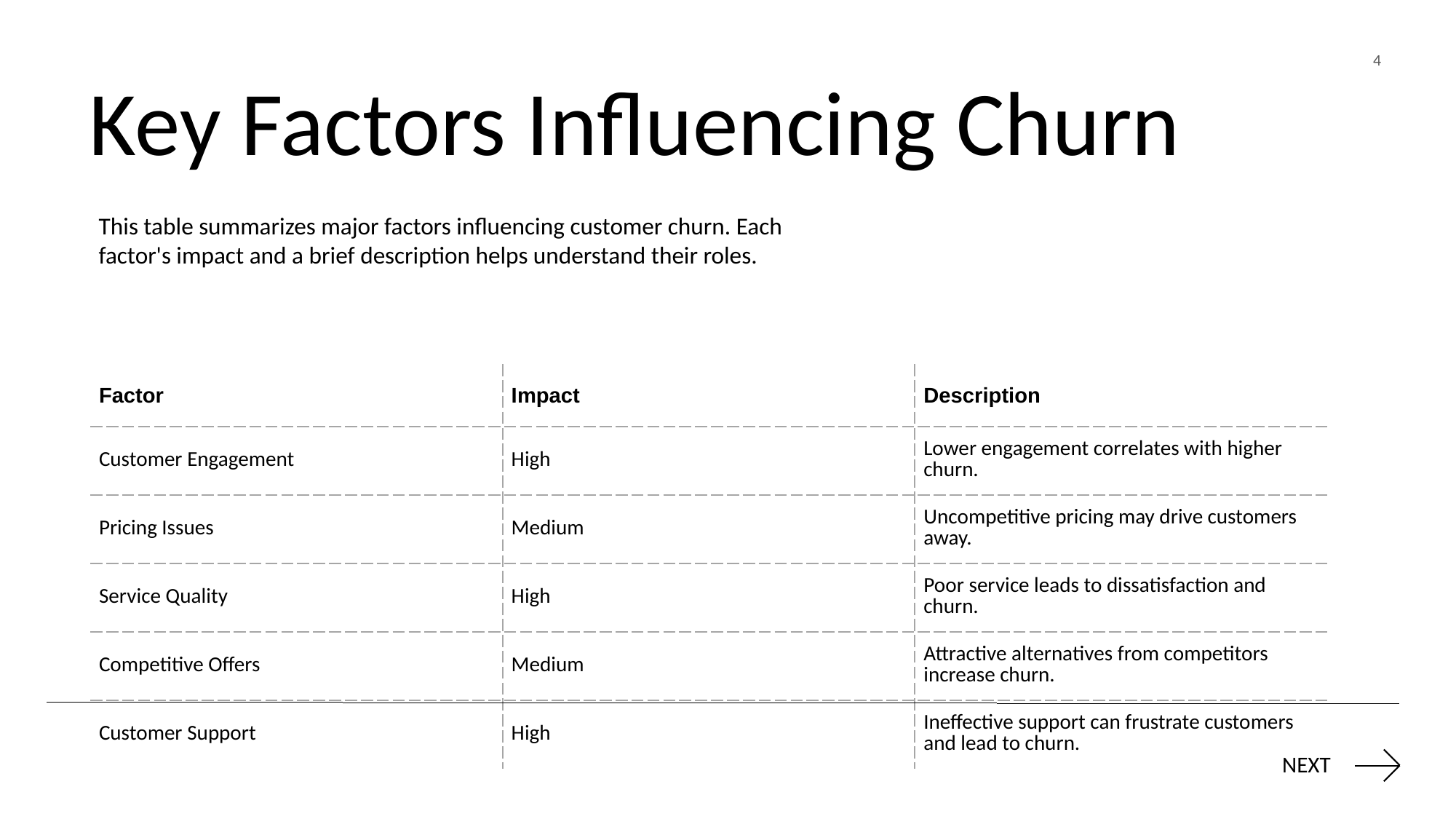

4
Key Factors Influencing Churn
This table summarizes major factors influencing customer churn. Each factor's impact and a brief description helps understand their roles.
| Factor | Impact | Description |
| --- | --- | --- |
| Customer Engagement | High | Lower engagement correlates with higher churn. |
| Pricing Issues | Medium | Uncompetitive pricing may drive customers away. |
| Service Quality | High | Poor service leads to dissatisfaction and churn. |
| Competitive Offers | Medium | Attractive alternatives from competitors increase churn. |
| Customer Support | High | Ineffective support can frustrate customers and lead to churn. |